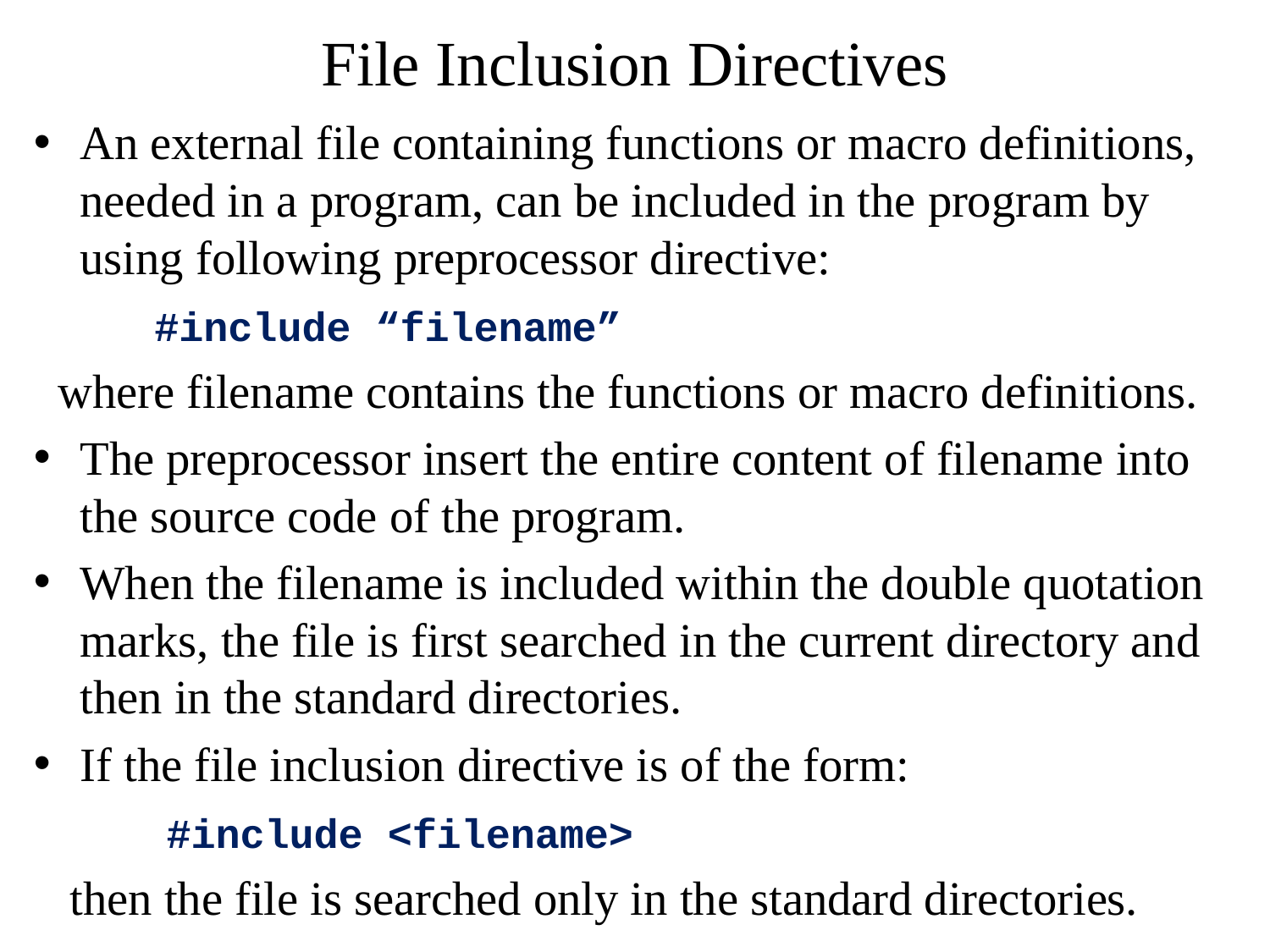

# File Inclusion Directives
An external file containing functions or macro definitions, needed in a program, can be included in the program by using following preprocessor directive:
          #include “filename”
  where filename contains the functions or macro definitions.
The preprocessor insert the entire content of filename into the source code of the program.
When the filename is included within the double quotation marks, the file is first searched in the current directory and then in the standard directories.
If the file inclusion directive is of the form:
           #include <filename>
   then the file is searched only in the standard directories.